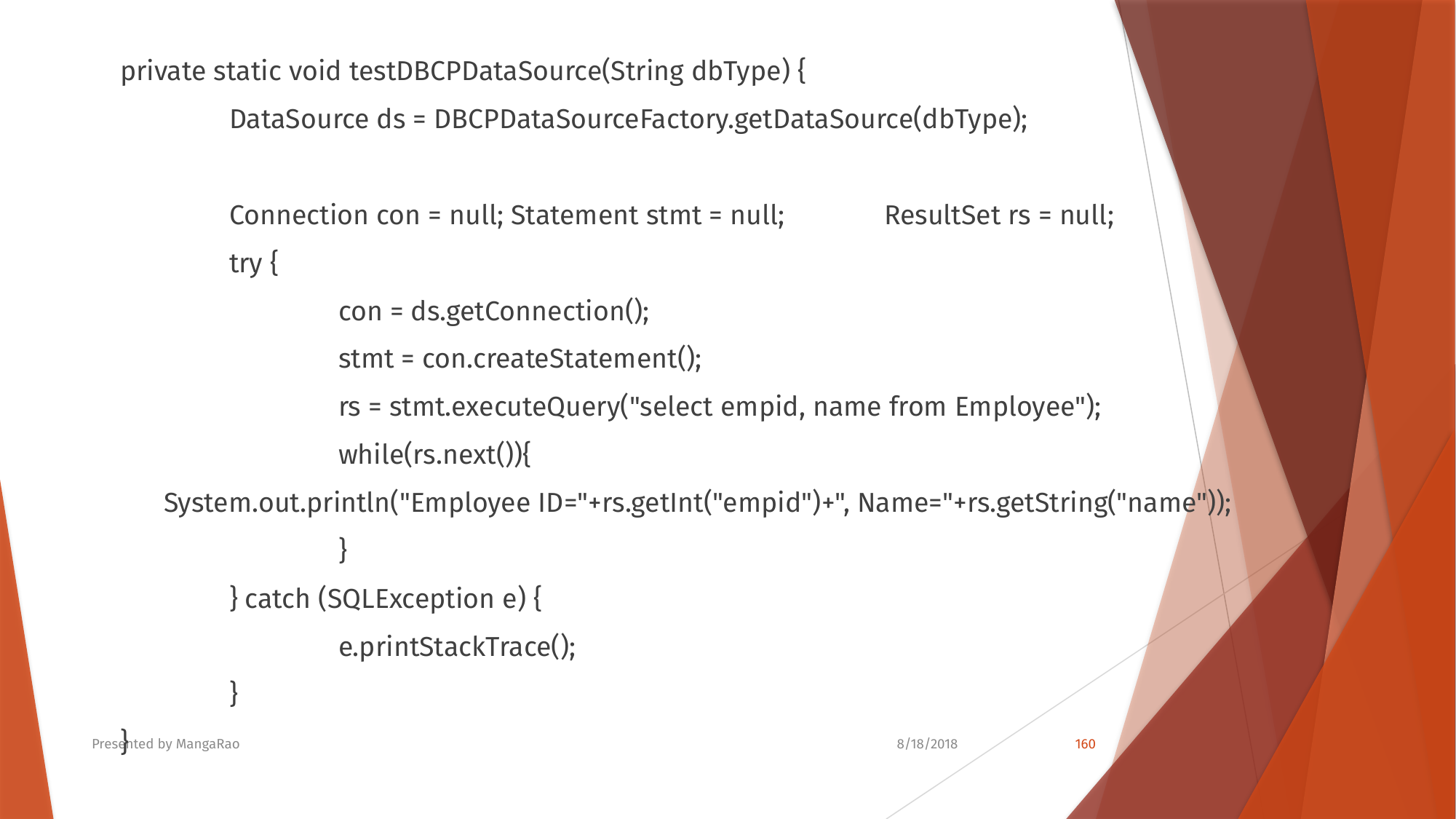

private static void testDBCPDataSource(String dbType) {
		DataSource ds = DBCPDataSourceFactory.getDataSource(dbType);

		Connection con = null; Statement stmt = null;	ResultSet rs = null;
		try {
			con = ds.getConnection();
			stmt = con.createStatement();
			rs = stmt.executeQuery("select empid, name from Employee");
			while(rs.next()){
                     System.out.println("Employee ID="+rs.getInt("empid")+", Name="+rs.getString("name"));
			}
		} catch (SQLException e) {
			e.printStackTrace();
		}
 	}
Presented by MangaRao
8/18/2018
160